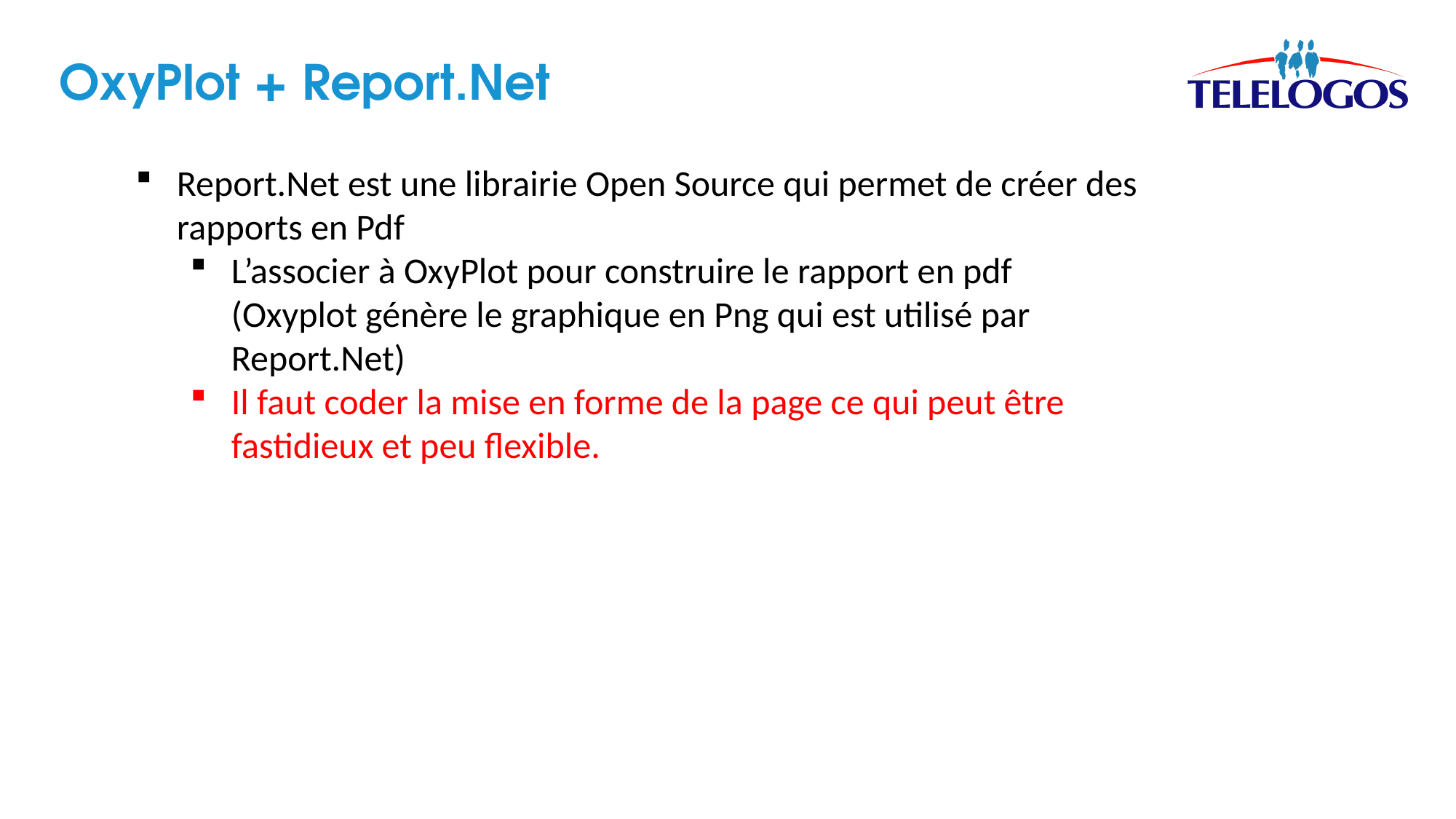

OxyPlot + Report.Net
Report.Net est une librairie Open Source qui permet de créer des rapports en Pdf
L’associer à OxyPlot pour construire le rapport en pdf (Oxyplot génère le graphique en Png qui est utilisé par Report.Net)
Il faut coder la mise en forme de la page ce qui peut être fastidieux et peu flexible.